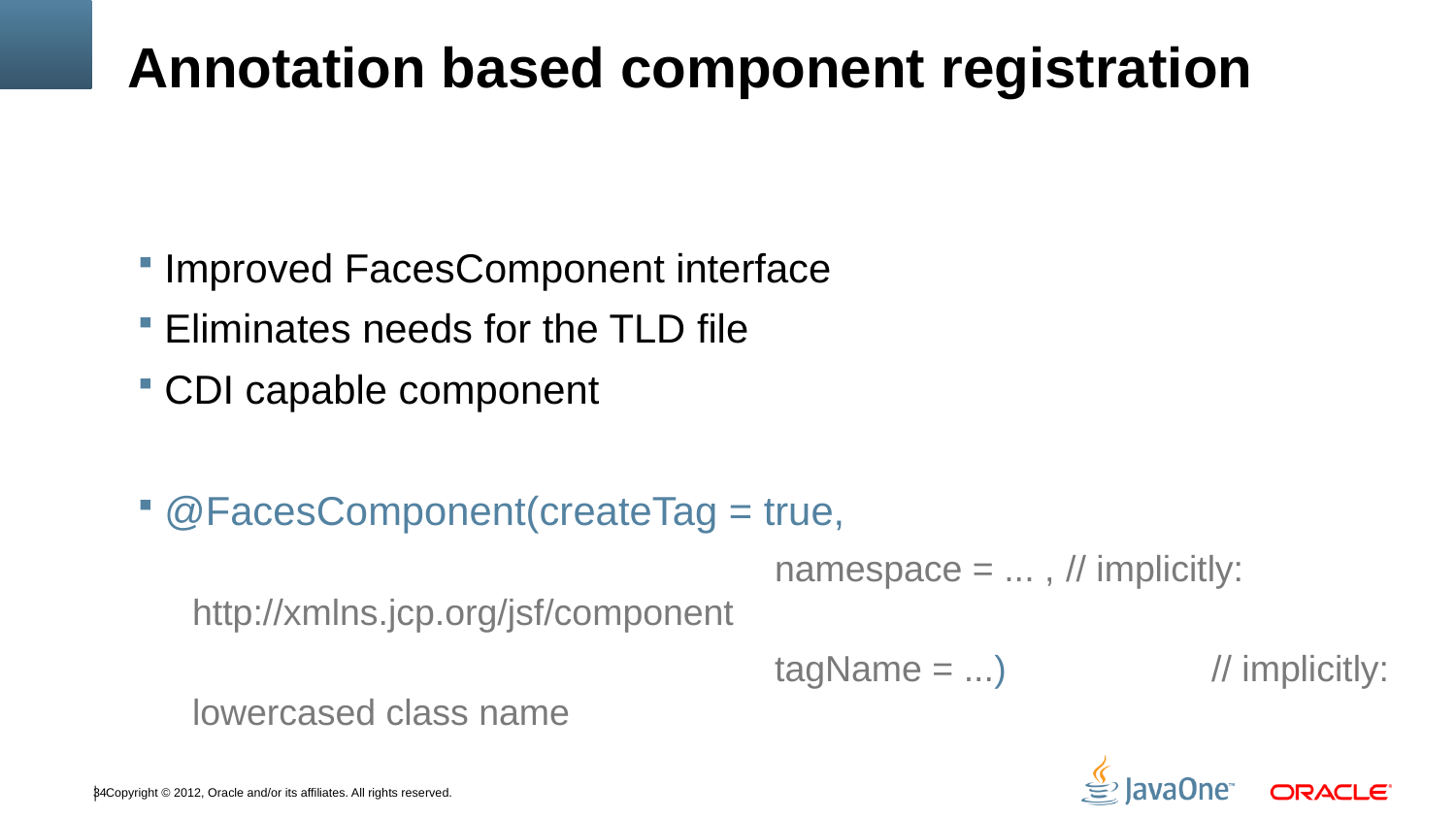

# Annotation based component registration

Improved FacesComponent interface
Eliminates needs for the TLD file
CDI capable component

@FacesComponent(createTag = true,
				namespace = ... ,	// implicitly: http://xmlns.jcp.org/jsf/component
				tagName = ...)		// implicitly: lowercased class name